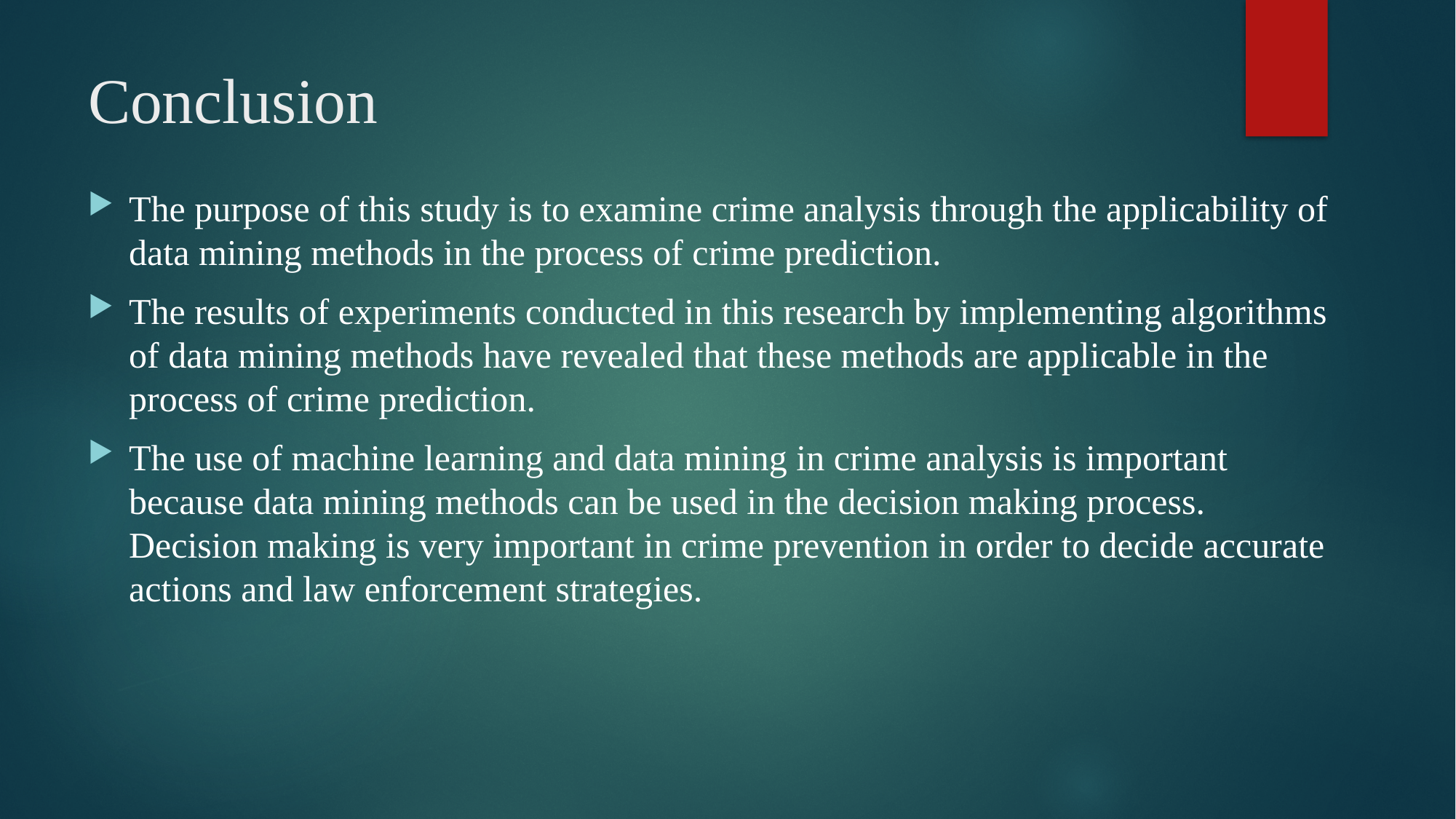

# Conclusion
The purpose of this study is to examine crime analysis through the applicability of data mining methods in the process of crime prediction.
The results of experiments conducted in this research by implementing algorithms of data mining methods have revealed that these methods are applicable in the process of crime prediction.
The use of machine learning and data mining in crime analysis is important because data mining methods can be used in the decision making process. Decision making is very important in crime prevention in order to decide accurate actions and law enforcement strategies.